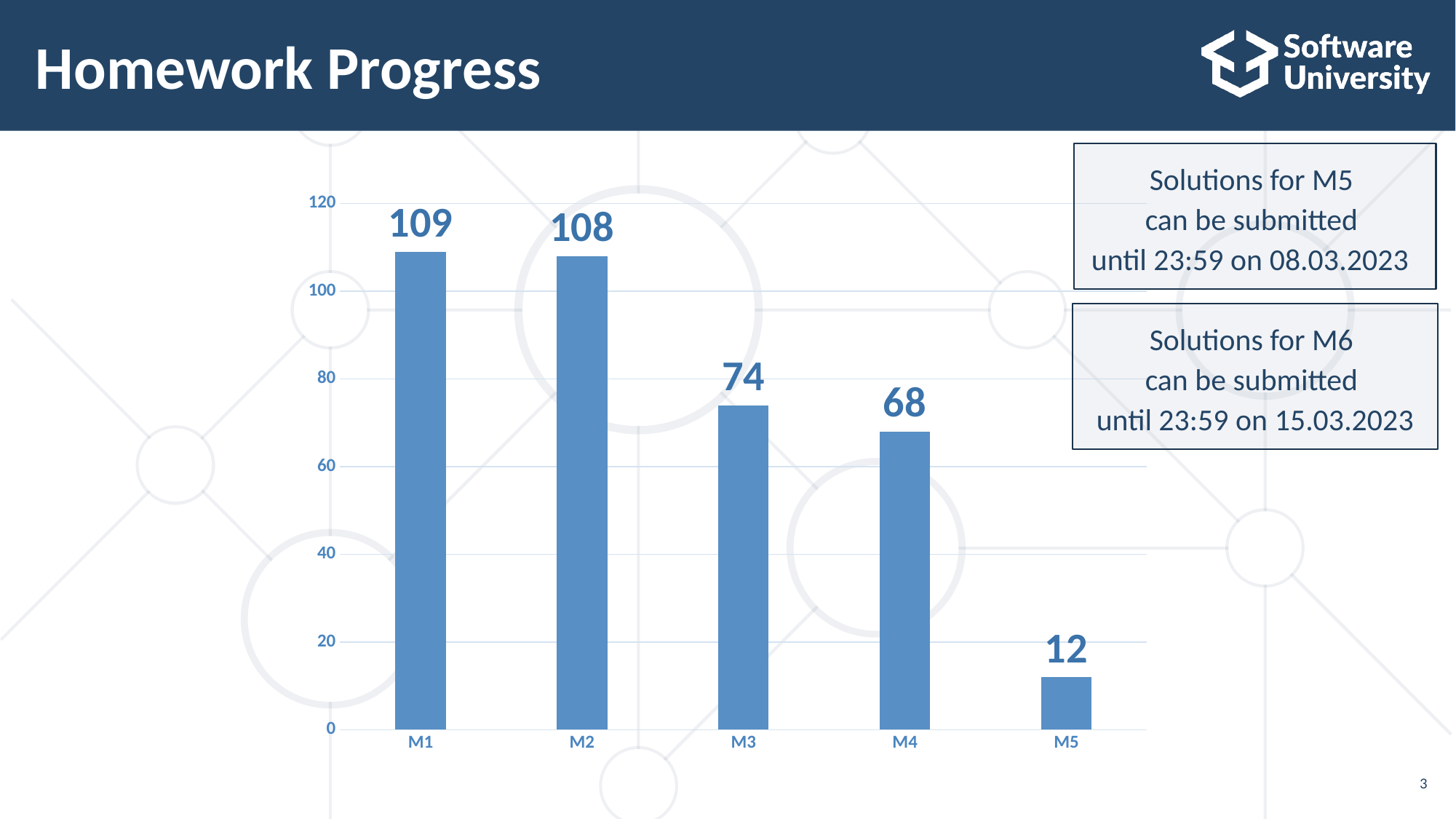

# Homework Progress
Solutions for M5
can be submitted
until 23:59 on 08.03.2023

### Chart

| Category | Submitted |
|---|---|
| M1 | 109.0 |
| M2 | 108.0 |
| M3 | 74.0 |
| M4 | 68.0 |
| M5 | 12.0 |
Solutions for M6
can be submitted
until 23:59 on 15.03.2023
3